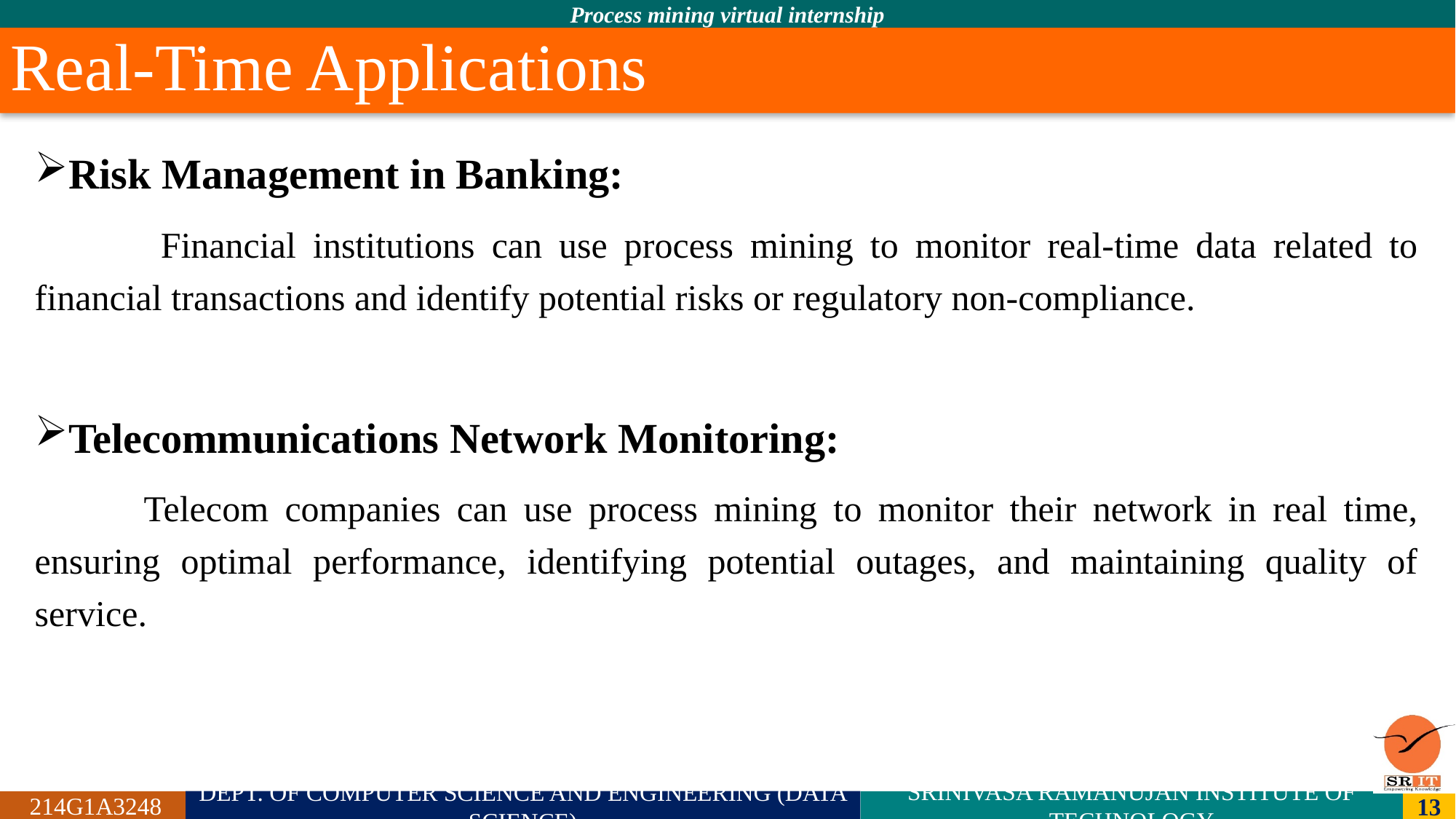

# Real-Time Applications
Risk Management in Banking:
	 Financial institutions can use process mining to monitor real-time data related to financial transactions and identify potential risks or regulatory non-compliance.

Telecommunications Network Monitoring:
	Telecom companies can use process mining to monitor their network in real time, ensuring optimal performance, identifying potential outages, and maintaining quality of service.